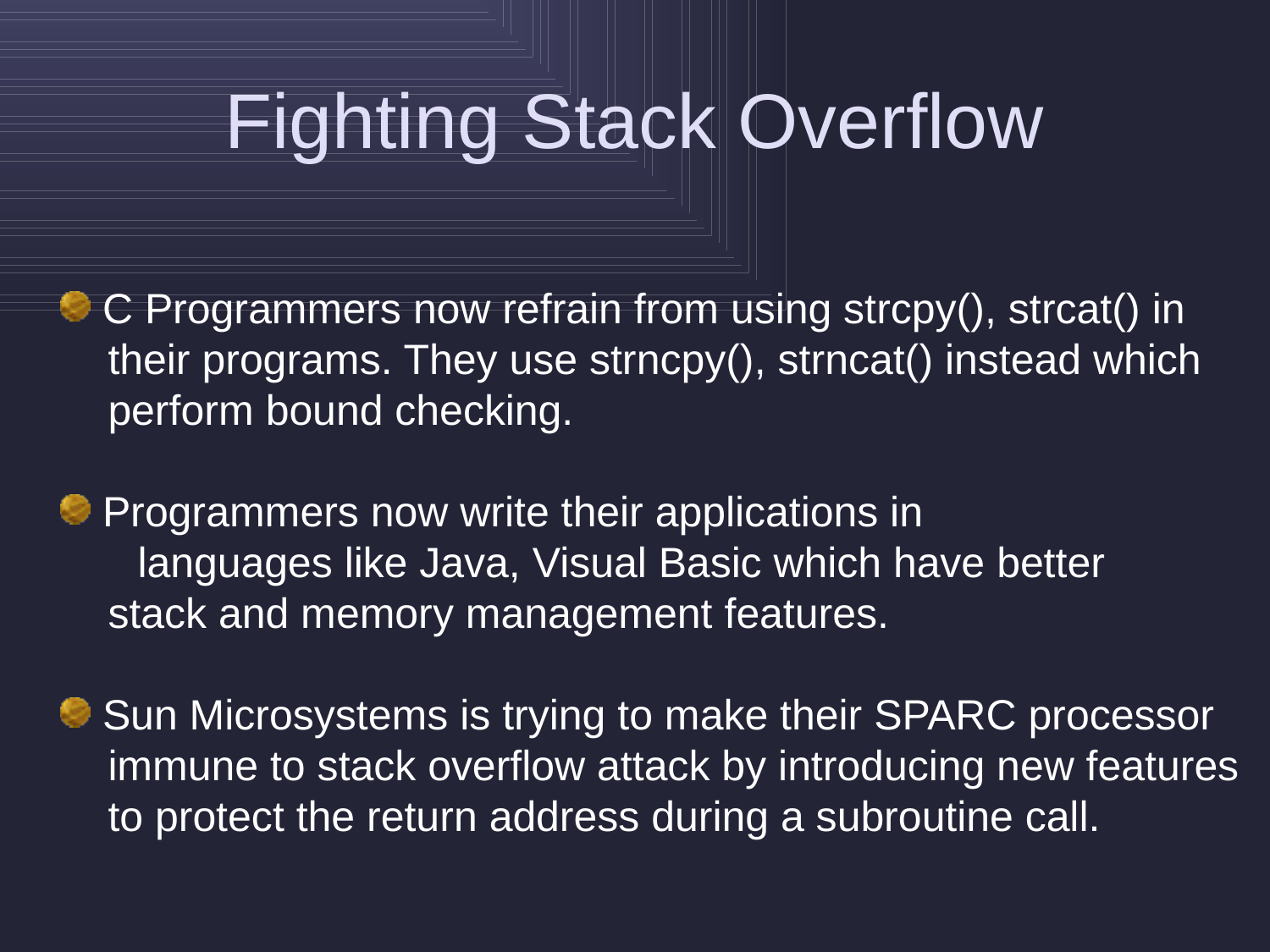

# Fighting Stack Overflow
 C Programmers now refrain from using strcpy(), strcat() in
    their programs. They use strncpy(), strncat() instead which
    perform bound checking.

 Programmers now write their applications in
    languages like Java, Visual Basic which have better
    stack and memory management features.

 Sun Microsystems is trying to make their SPARC processor
    immune to stack overflow attack by introducing new features
    to protect the return address during a subroutine call.